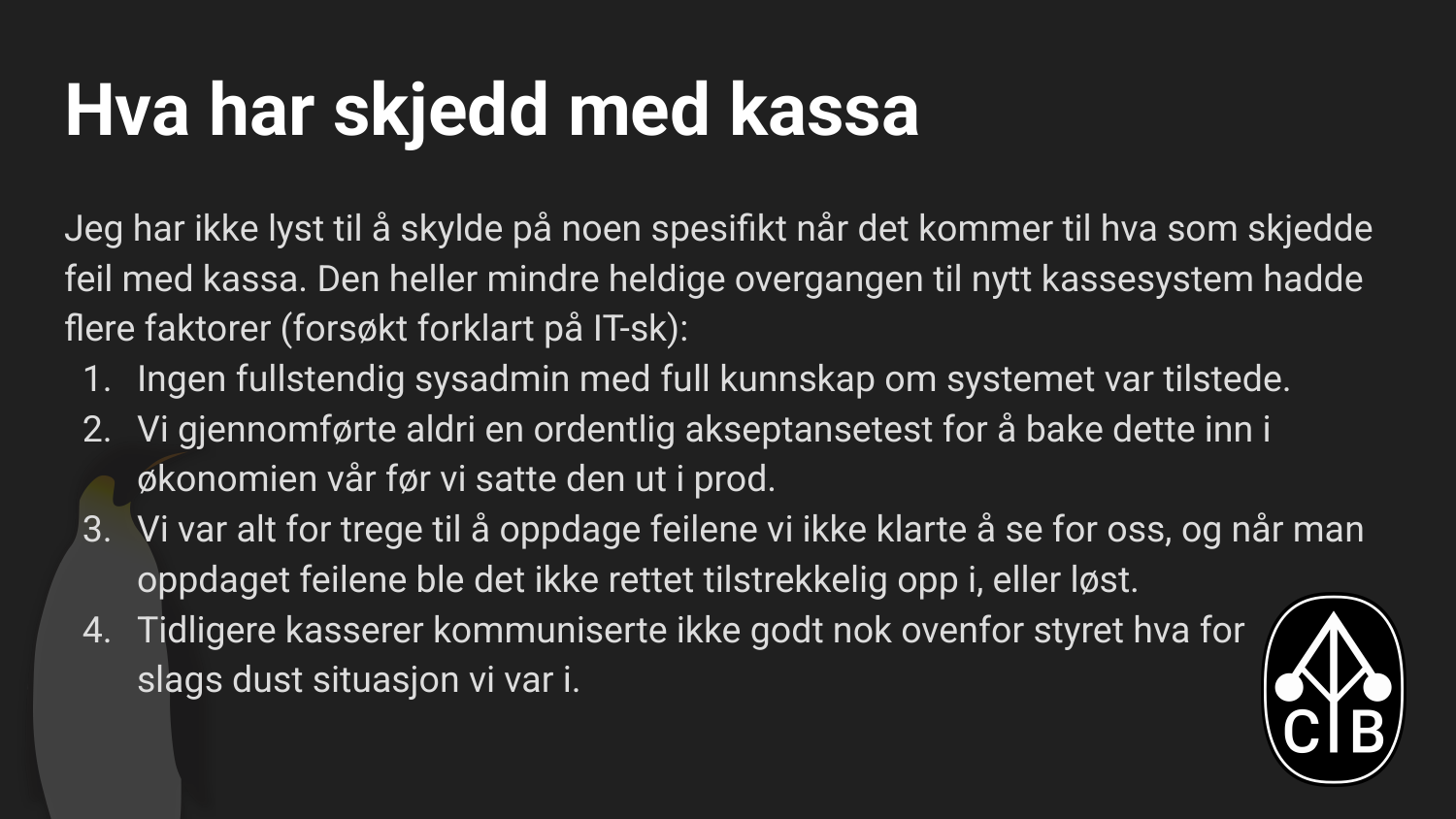

# Hva har skjedd med kassa
Jeg har ikke lyst til å skylde på noen spesifikt når det kommer til hva som skjedde feil med kassa. Den heller mindre heldige overgangen til nytt kassesystem hadde flere faktorer (forsøkt forklart på IT-sk):
Ingen fullstendig sysadmin med full kunnskap om systemet var tilstede.
Vi gjennomførte aldri en ordentlig akseptansetest for å bake dette inn i økonomien vår før vi satte den ut i prod.
Vi var alt for trege til å oppdage feilene vi ikke klarte å se for oss, og når man oppdaget feilene ble det ikke rettet tilstrekkelig opp i, eller løst.
Tidligere kasserer kommuniserte ikke godt nok ovenfor styret hva for
slags dust situasjon vi var i.